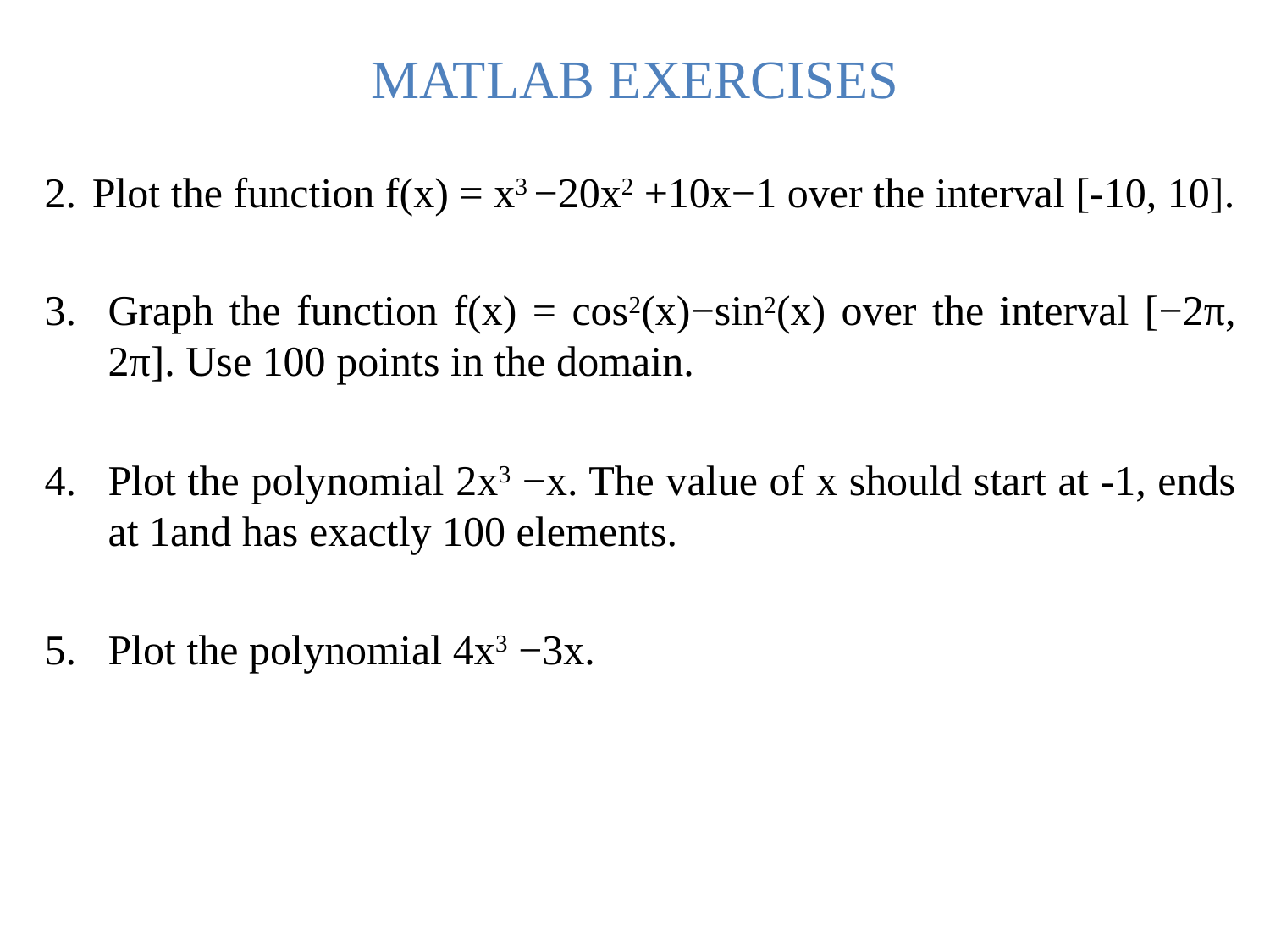

# MATLAB EXERCISES
2.	Plot the function f(x) = x3 −20x2 +10x−1 over the interval [-10, 10].

3.	Graph the function f(x) = cos2(x)−sin2(x) over the interval [−2π, 2π]. Use 100 points in the domain.

4.	Plot the polynomial 2x3 −x. The value of x should start at -1, ends at 1and has exactly 100 elements.

Plot the polynomial 4x3 −3x.